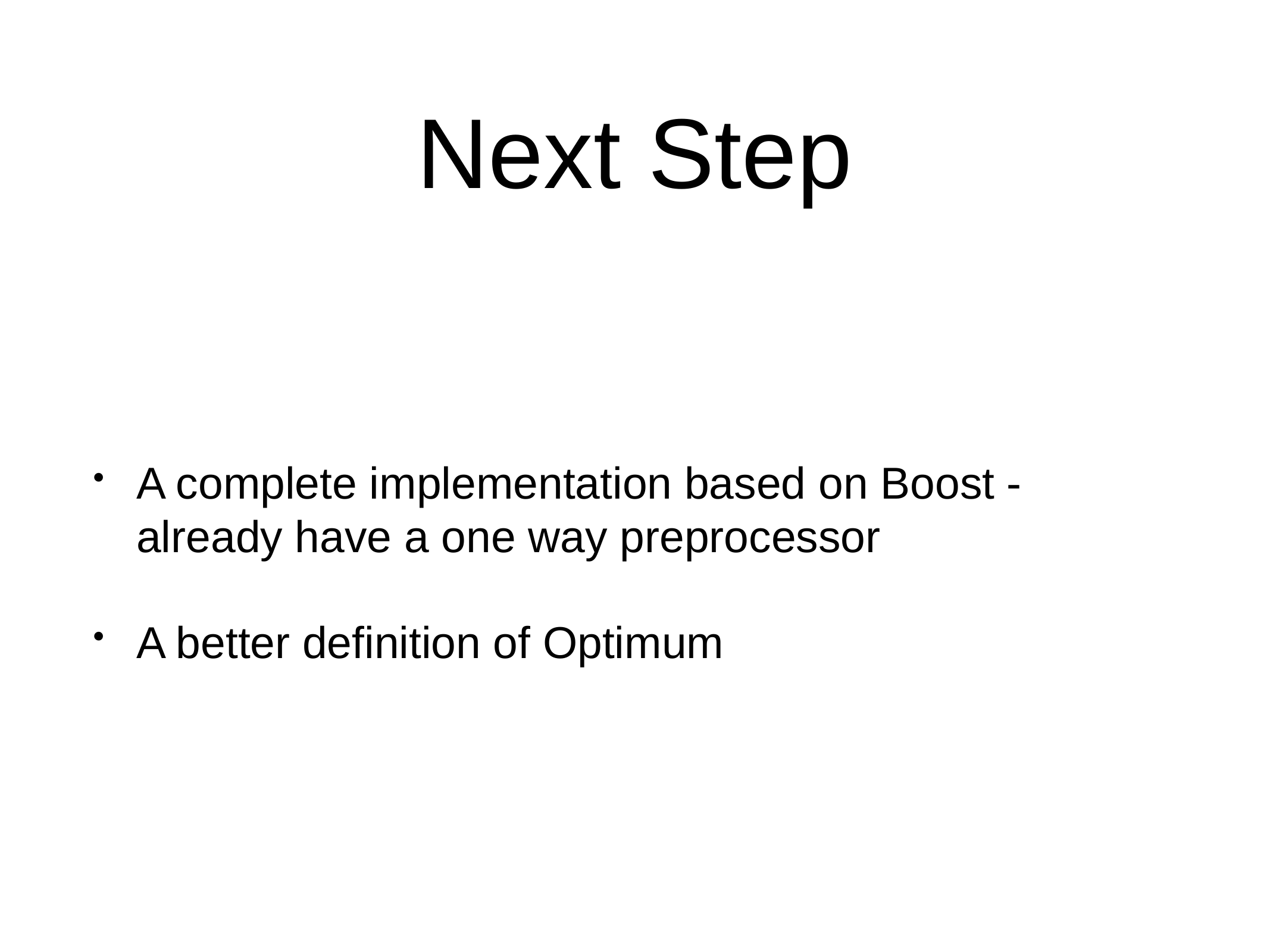

# Next Step
A complete implementation based on Boost - already have a one way preprocessor
A better definition of Optimum